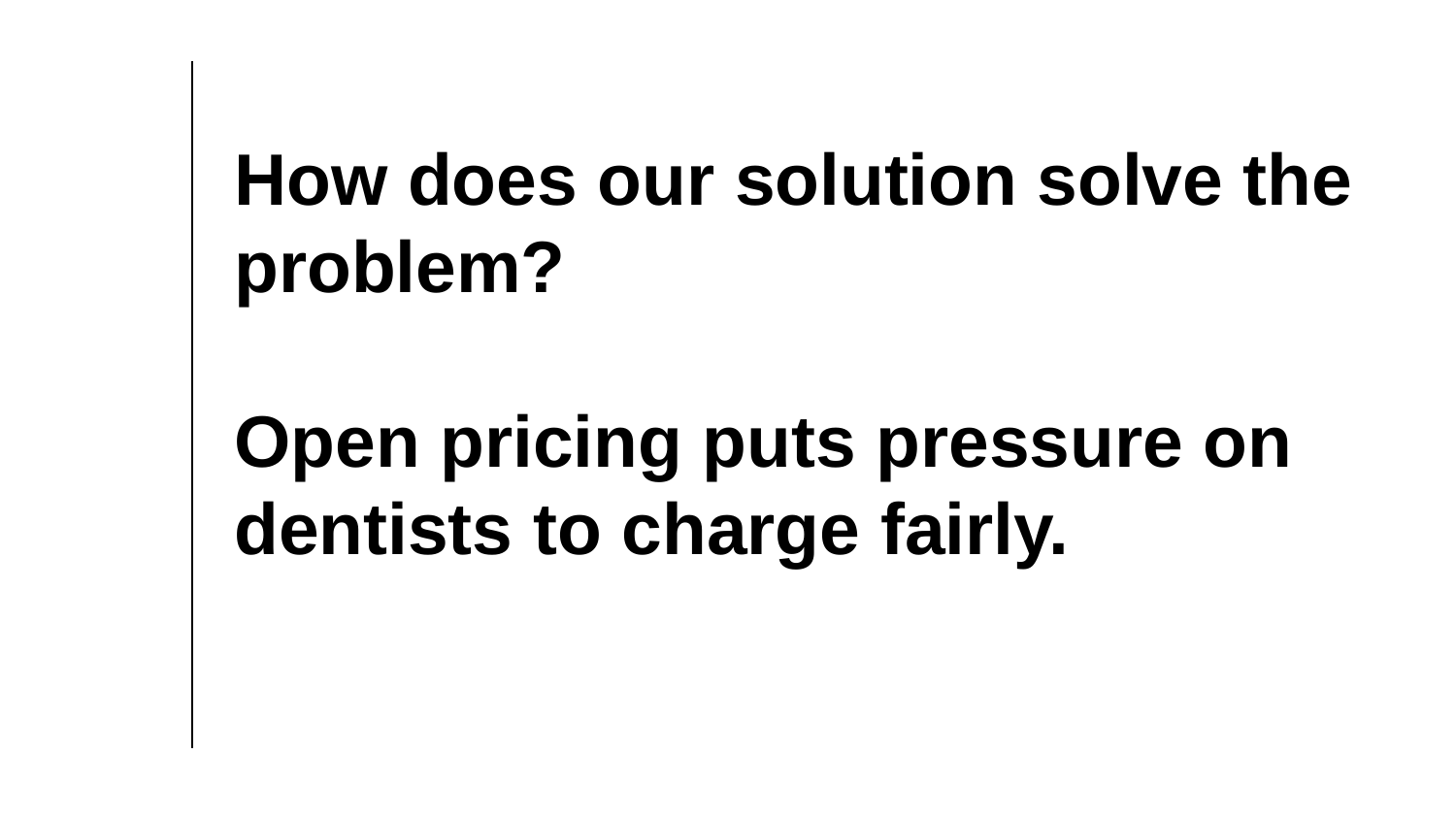

# How does our solution solve the problem?

Open pricing puts pressure on dentists to charge fairly.